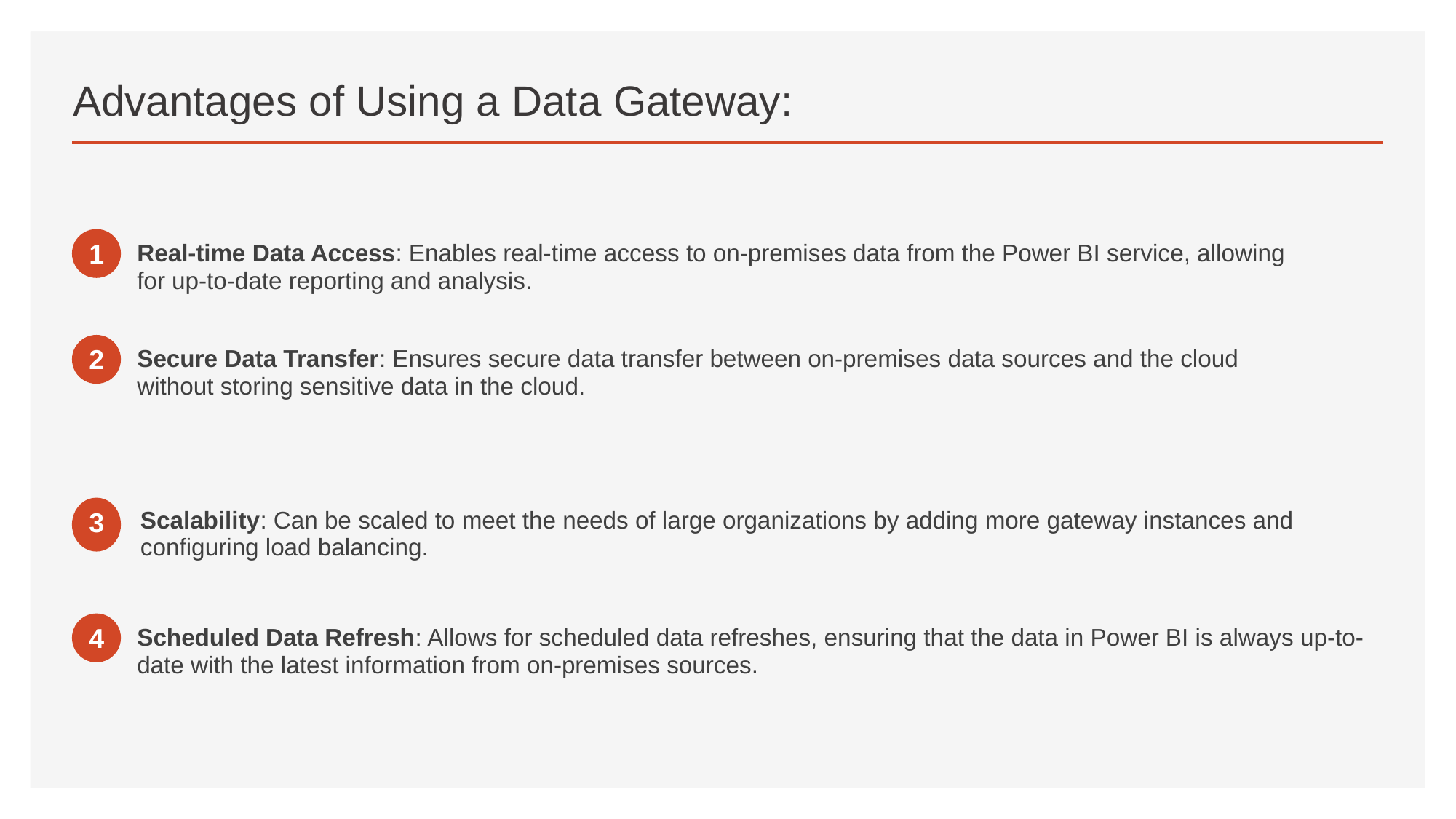

# Advantages of Using a Data Gateway:

1
Real-time Data Access: Enables real-time access to on-premises data from the Power BI service, allowing for up-to-date reporting and analysis.

2
Secure Data Transfer: Ensures secure data transfer between on-premises data sources and the cloud without storing sensitive data in the cloud.

3
Scalability: Can be scaled to meet the needs of large organizations by adding more gateway instances and configuring load balancing.

4
Scheduled Data Refresh: Allows for scheduled data refreshes, ensuring that the data in Power BI is always up-to-date with the latest information from on-premises sources.